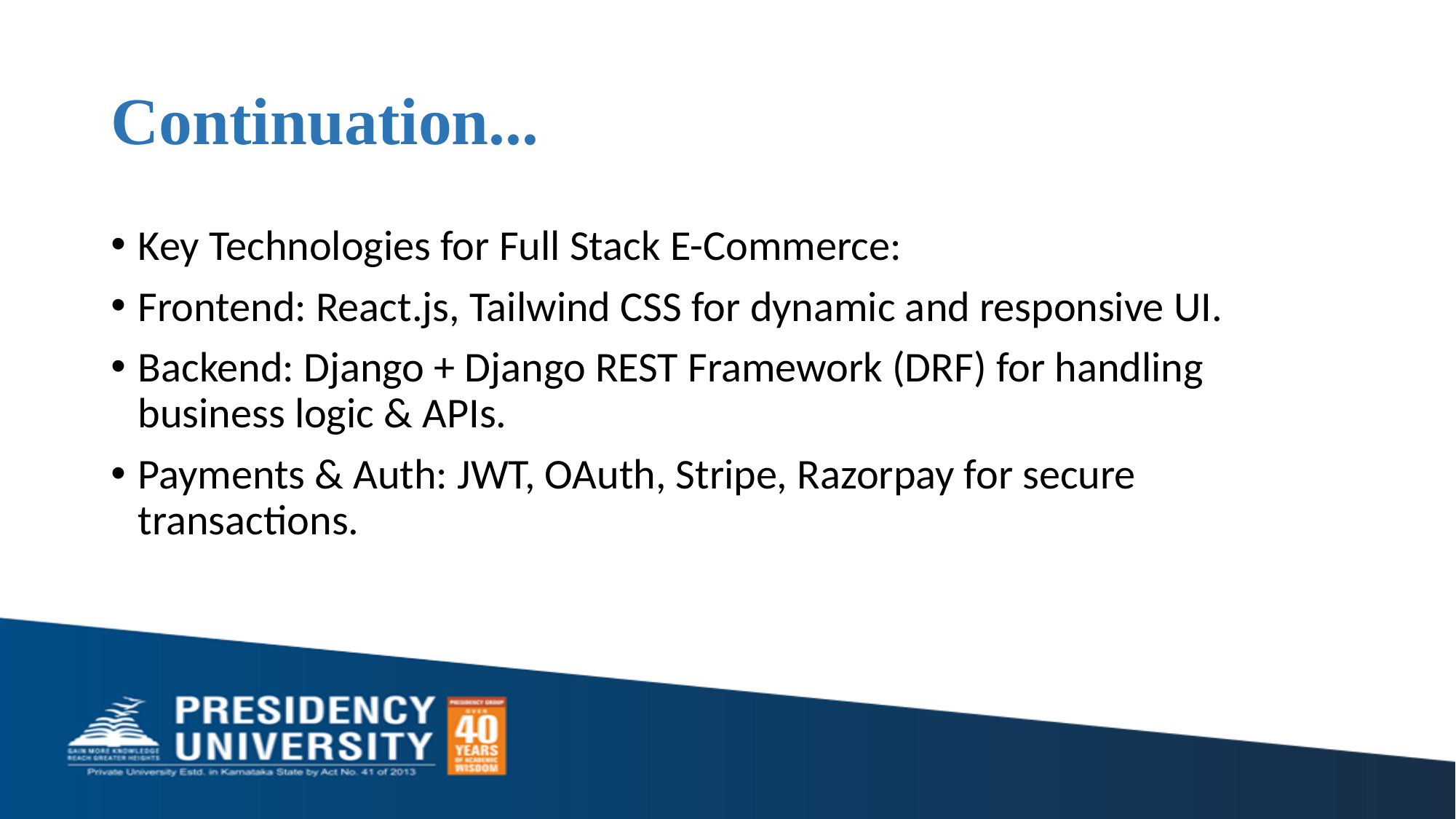

# Continuation...
Key Technologies for Full Stack E-Commerce:
Frontend: React.js, Tailwind CSS for dynamic and responsive UI.
Backend: Django + Django REST Framework (DRF) for handling business logic & APIs.
Payments & Auth: JWT, OAuth, Stripe, Razorpay for secure transactions.
15